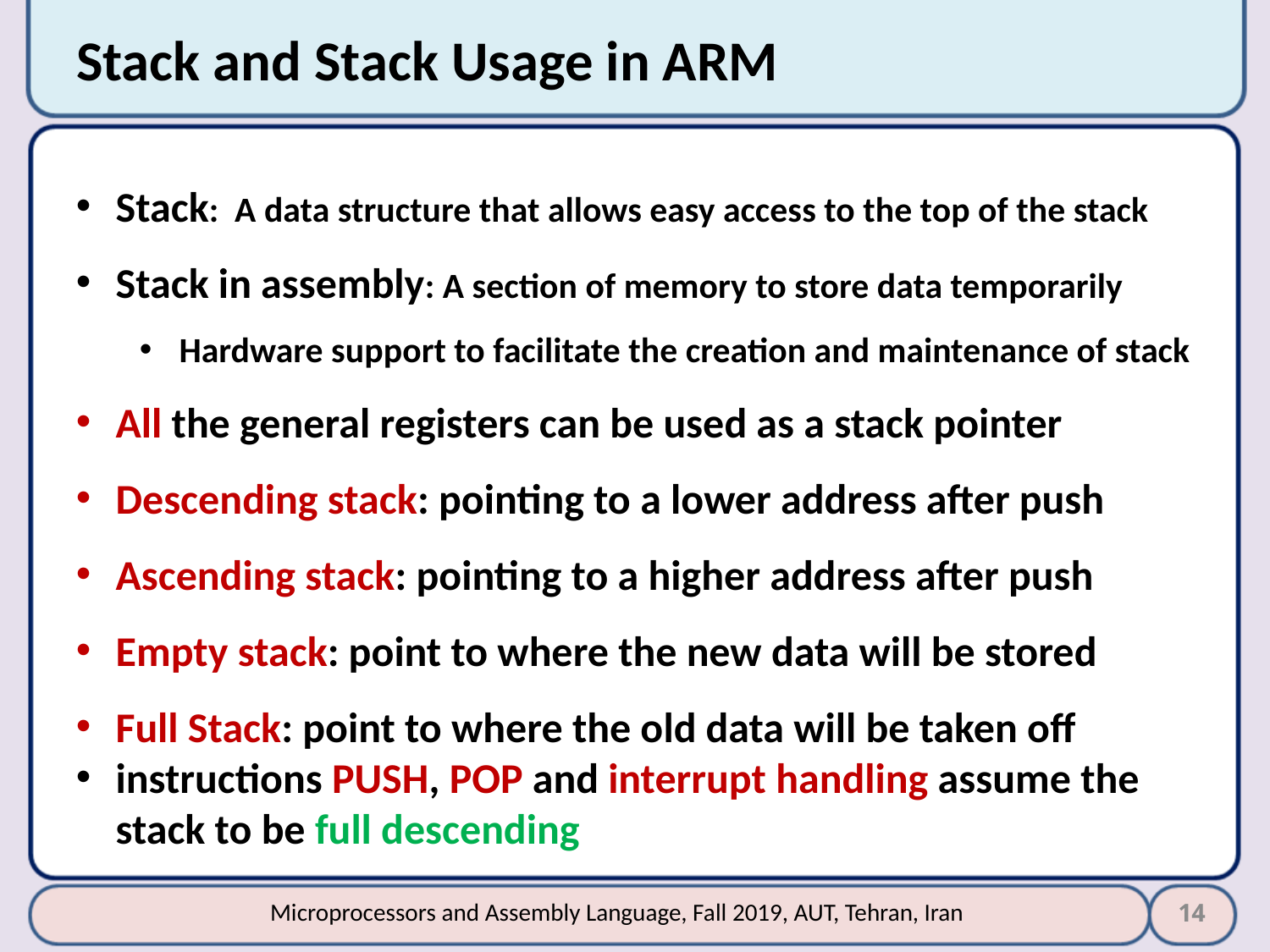

# Stack and Stack Usage in ARM
Stack:  A data structure that allows easy access to the top of the stack
Stack in assembly: A section of memory to store data temporarily
Hardware support to facilitate the creation and maintenance of stack
All the general registers can be used as a stack pointer
Descending stack: pointing to a lower address after push
Ascending stack: pointing to a higher address after push
Empty stack: point to where the new data will be stored
Full Stack: point to where the old data will be taken off
instructions PUSH, POP and interrupt handling assume the stack to be full descending

14
Microprocessors and Assembly Language, Fall 2019, AUT, Tehran, Iran